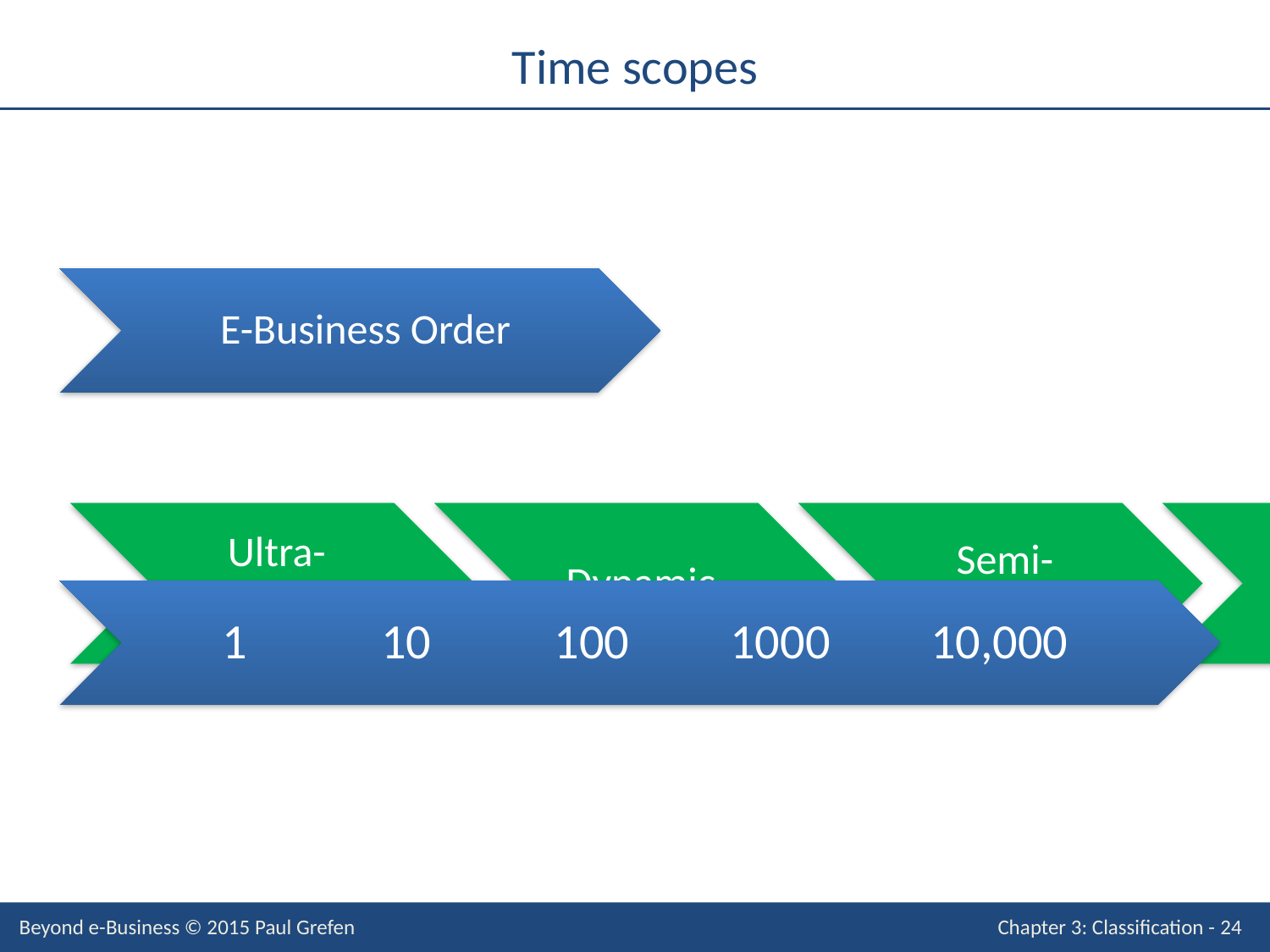

# Time scopes
Ultra-
dynamic
Dynamic
Semi-dynamic
Static

E-Business Order

1            10           100         1000         10,000
Beyond e-Business © 2015 Paul Grefen
Chapter 3: Classification - 24